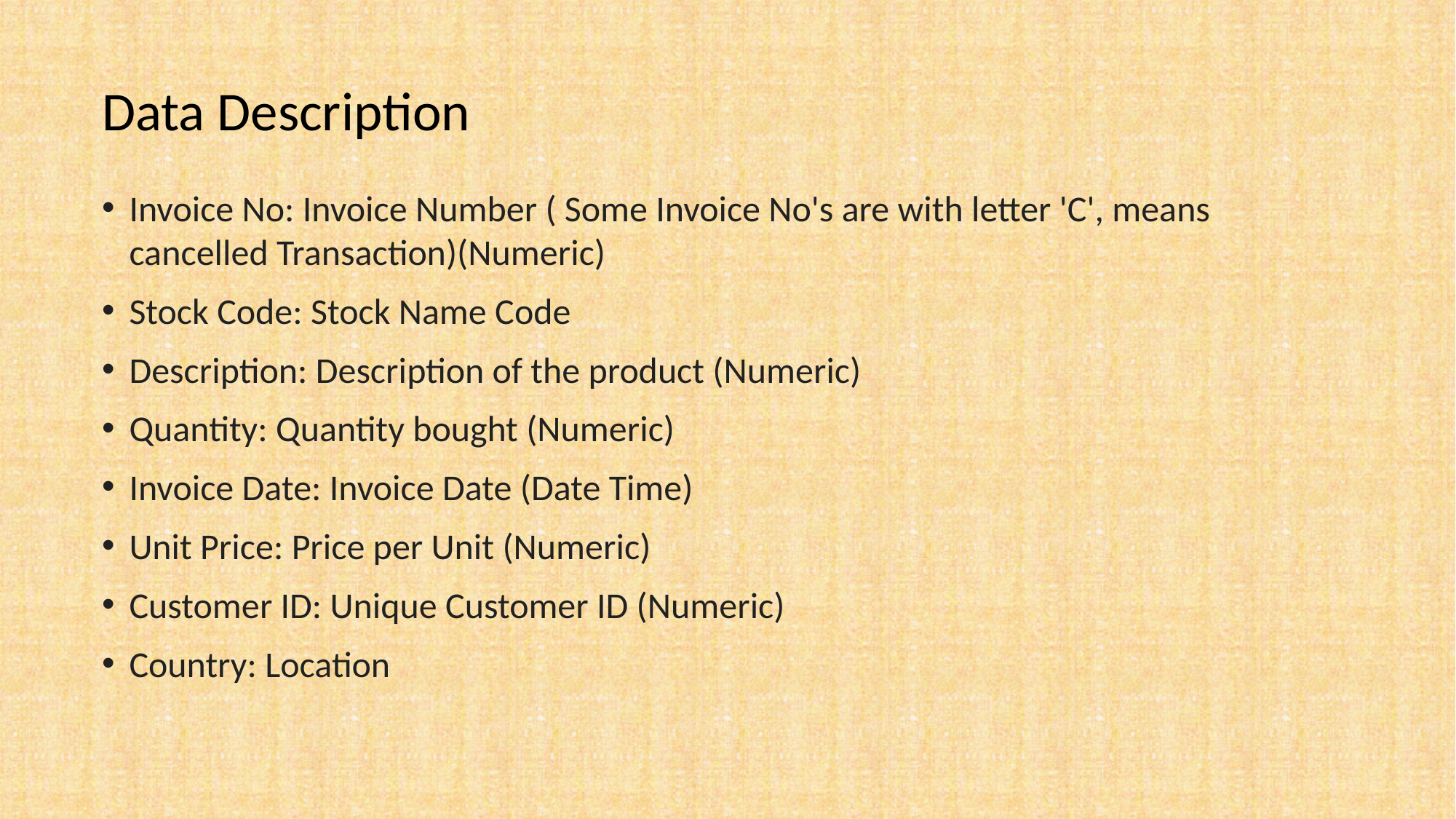

# Data Description
Invoice No: Invoice Number ( Some Invoice No's are with letter 'C', means cancelled Transaction)(Numeric)
Stock Code: Stock Name Code
Description: Description of the product (Numeric)
Quantity: Quantity bought (Numeric)
Invoice Date: Invoice Date (Date Time)
Unit Price: Price per Unit (Numeric)
Customer ID: Unique Customer ID (Numeric)
Country: Location